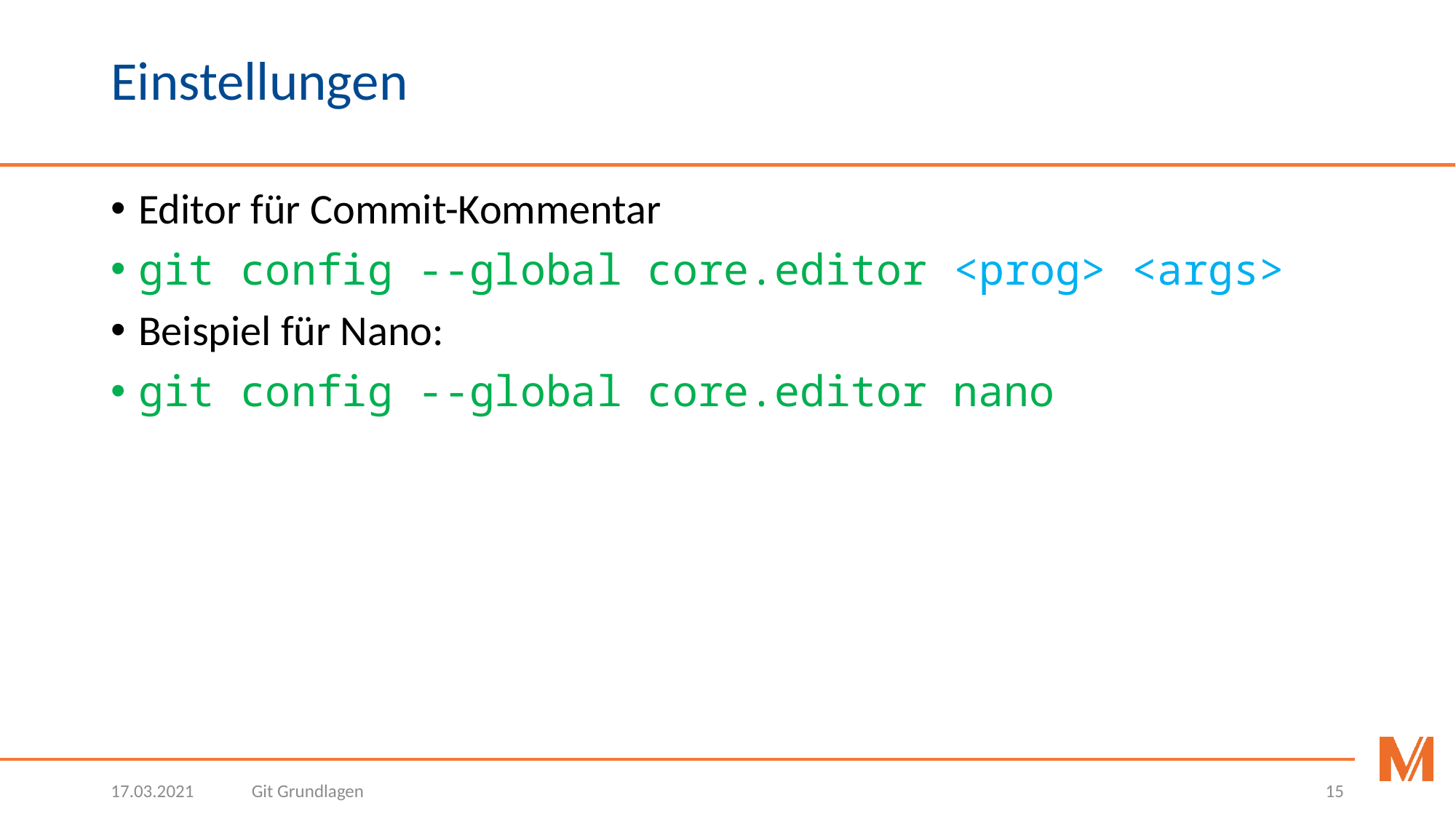

# Einstellungen
Editor für Commit-Kommentar
git config --global core.editor <prog> <args>
Beispiel für Nano:
git config --global core.editor nano
17.03.2021
Git Grundlagen
15